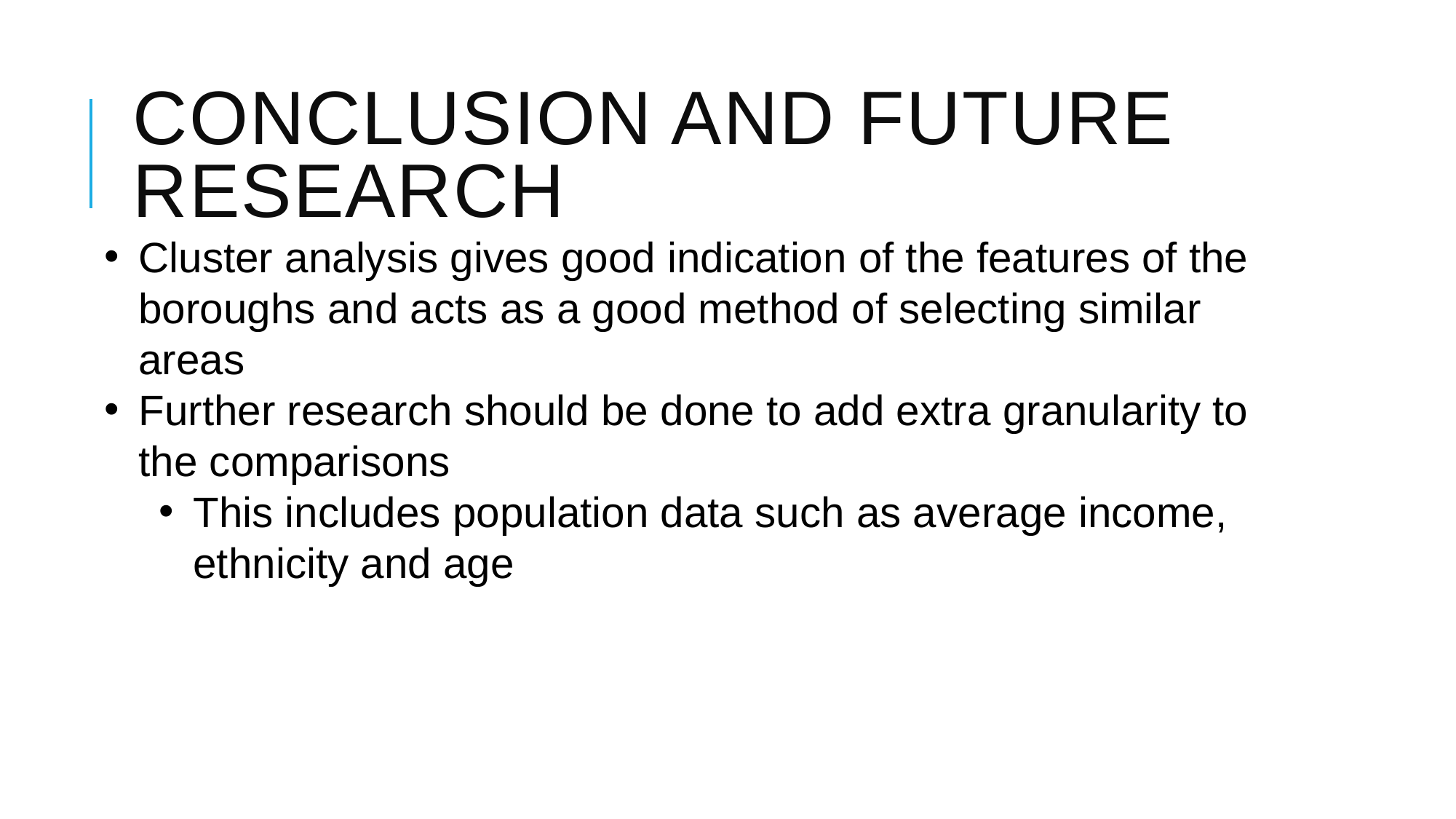

# Conclusion and future research
Cluster analysis gives good indication of the features of the boroughs and acts as a good method of selecting similar areas
Further research should be done to add extra granularity to the comparisons
This includes population data such as average income, ethnicity and age